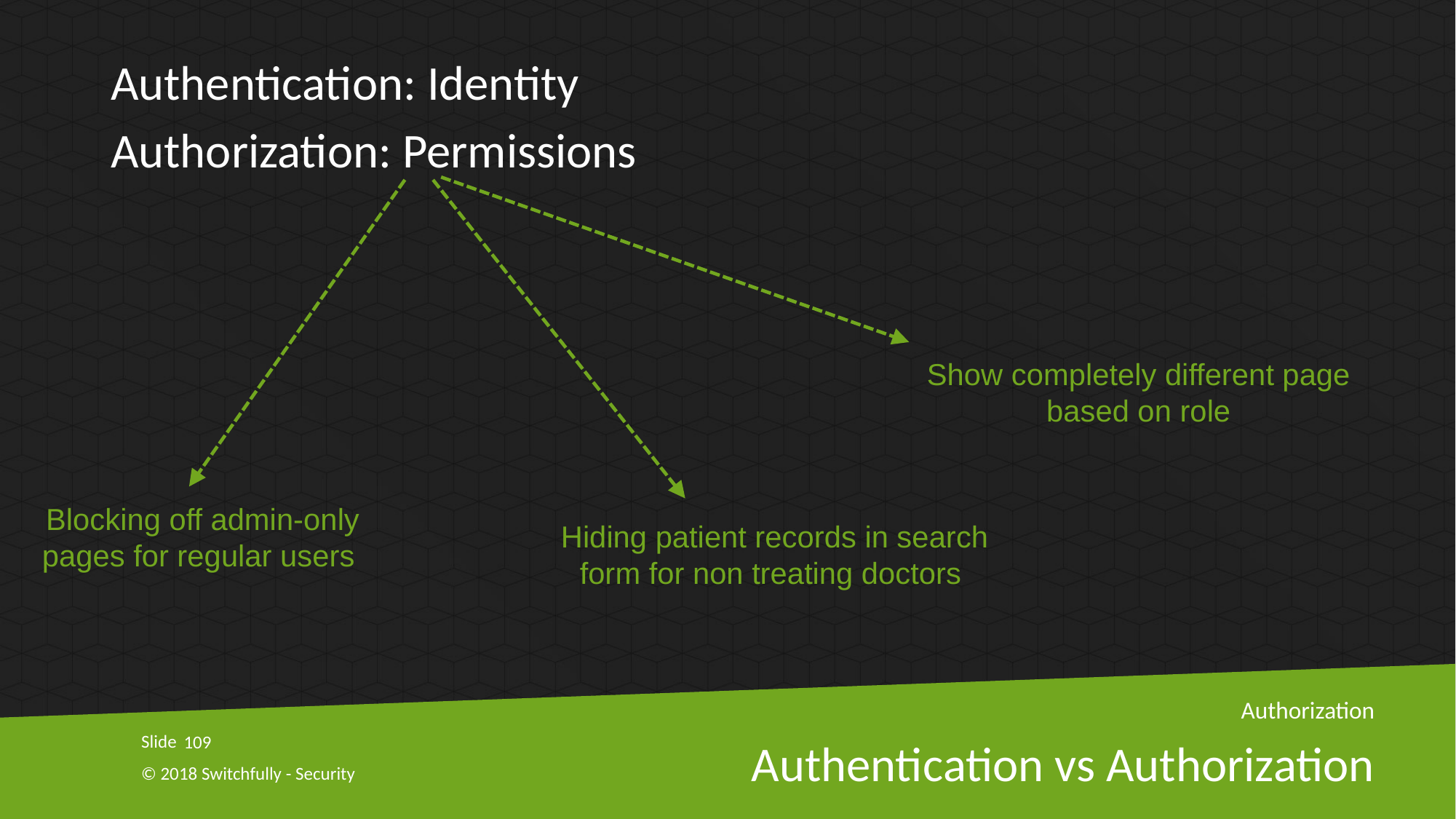

Authentication: Identity
Authorization: Permissions
Show completely different page based on role
Blocking off admin-only pages for regular users
Hiding patient records in search form for non treating doctors
Authorization
109
# Authentication vs Authorization
© 2018 Switchfully - Security